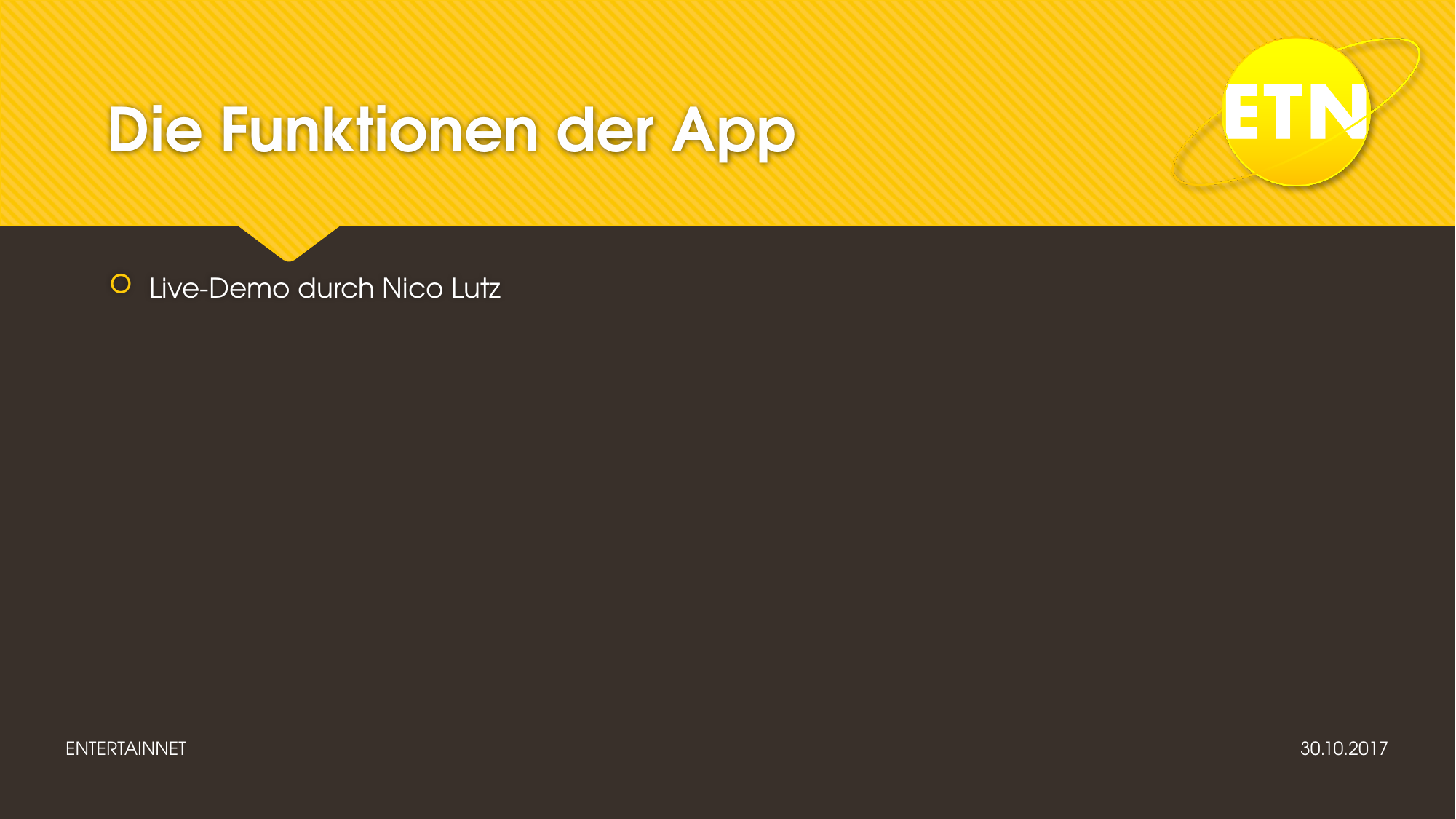

# Die Funktionen der App
Live-Demo durch Nico Lutz